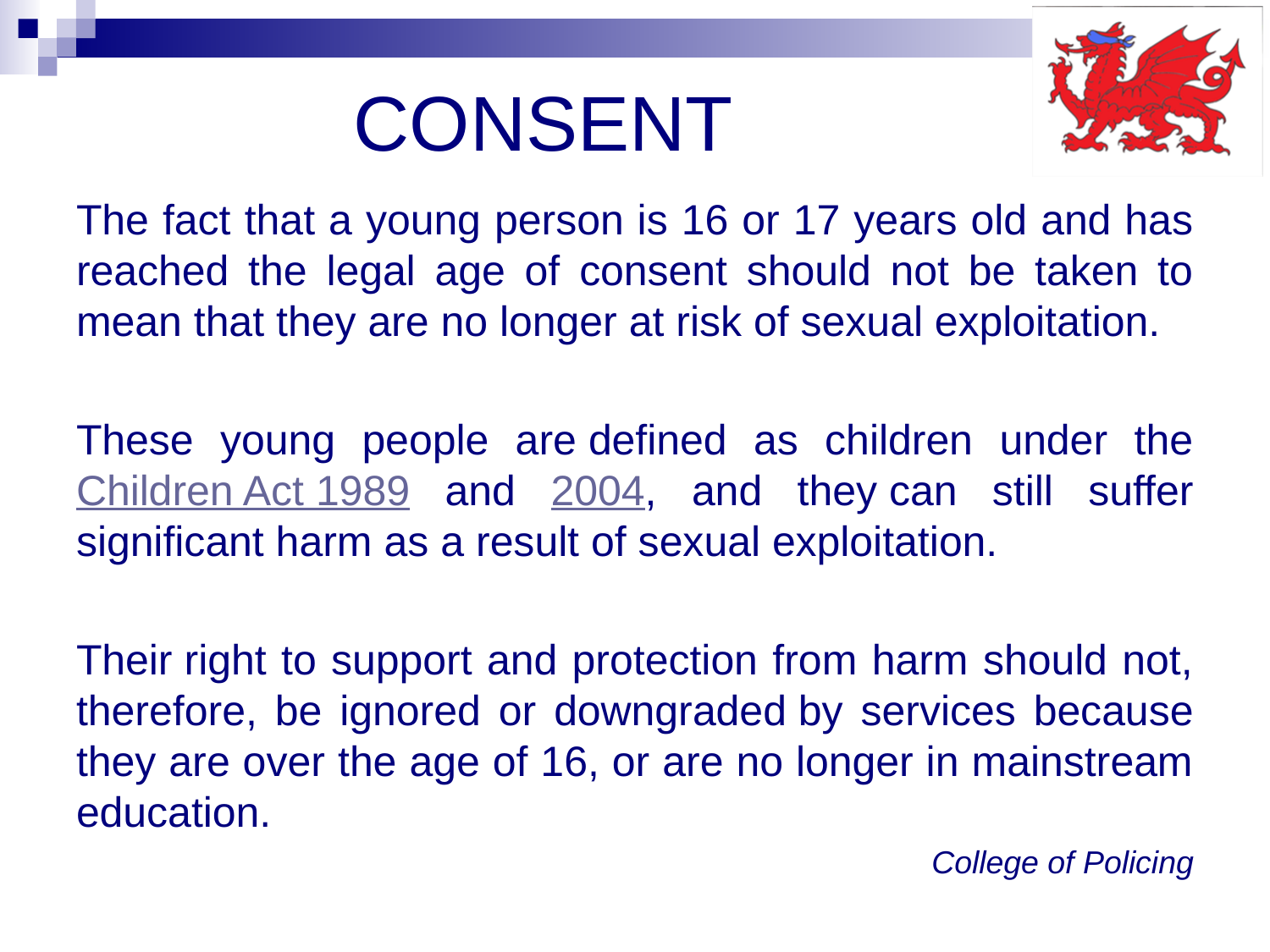

# CONSENT
The fact that a young person is 16 or 17 years old and has reached the legal age of consent should not be taken to mean that they are no longer at risk of sexual exploitation.

These young people are defined as children under the Children Act 1989 and 2004, and they can still suffer significant harm as a result of sexual exploitation.

Their right to support and protection from harm should not, therefore, be ignored or downgraded by services because they are over the age of 16, or are no longer in mainstream education.
College of Policing